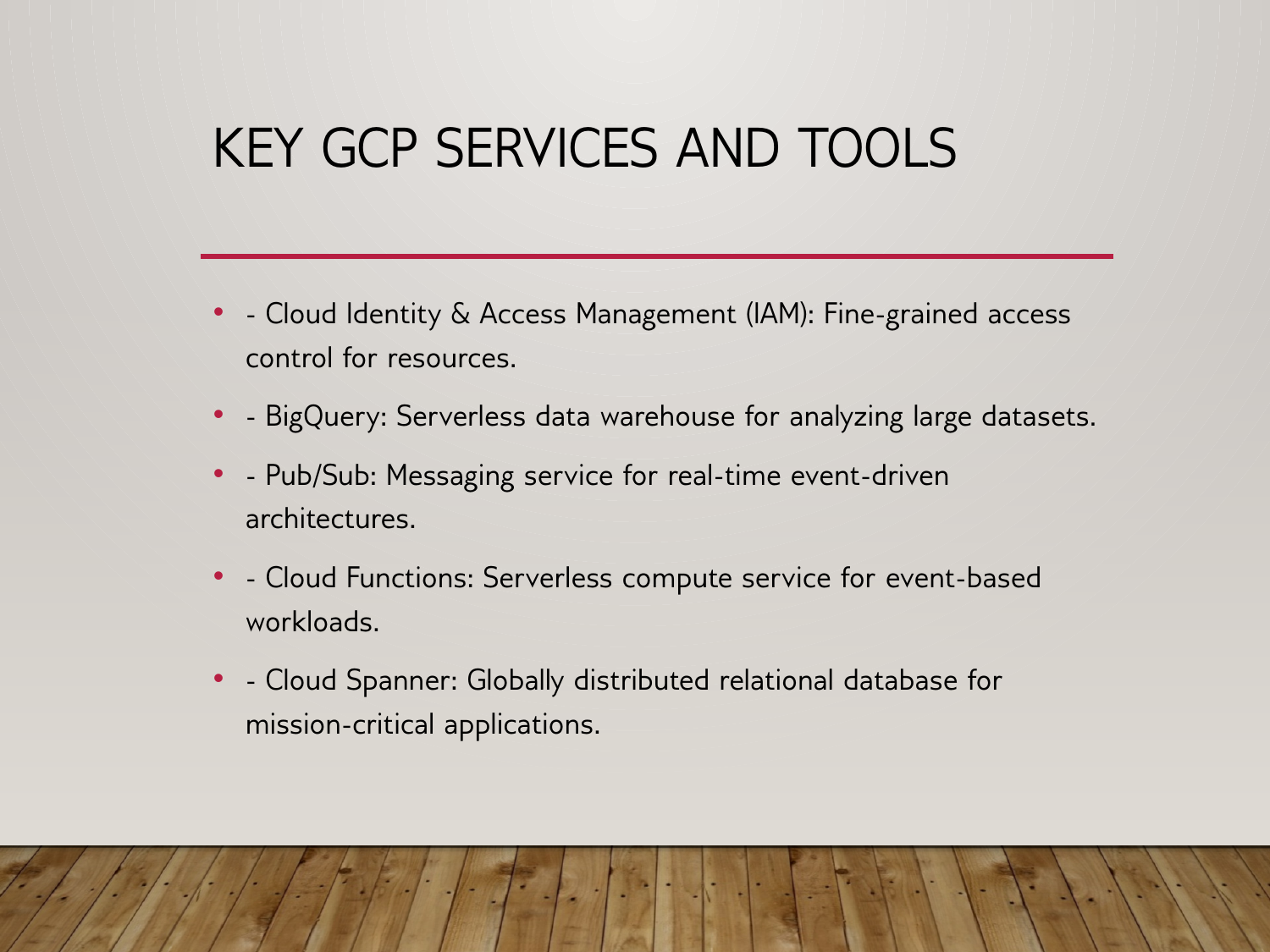

# Key GCP Services and Tools
- Cloud Identity & Access Management (IAM): Fine-grained access control for resources.
- BigQuery: Serverless data warehouse for analyzing large datasets.
- Pub/Sub: Messaging service for real-time event-driven architectures.
- Cloud Functions: Serverless compute service for event-based workloads.
- Cloud Spanner: Globally distributed relational database for mission-critical applications.